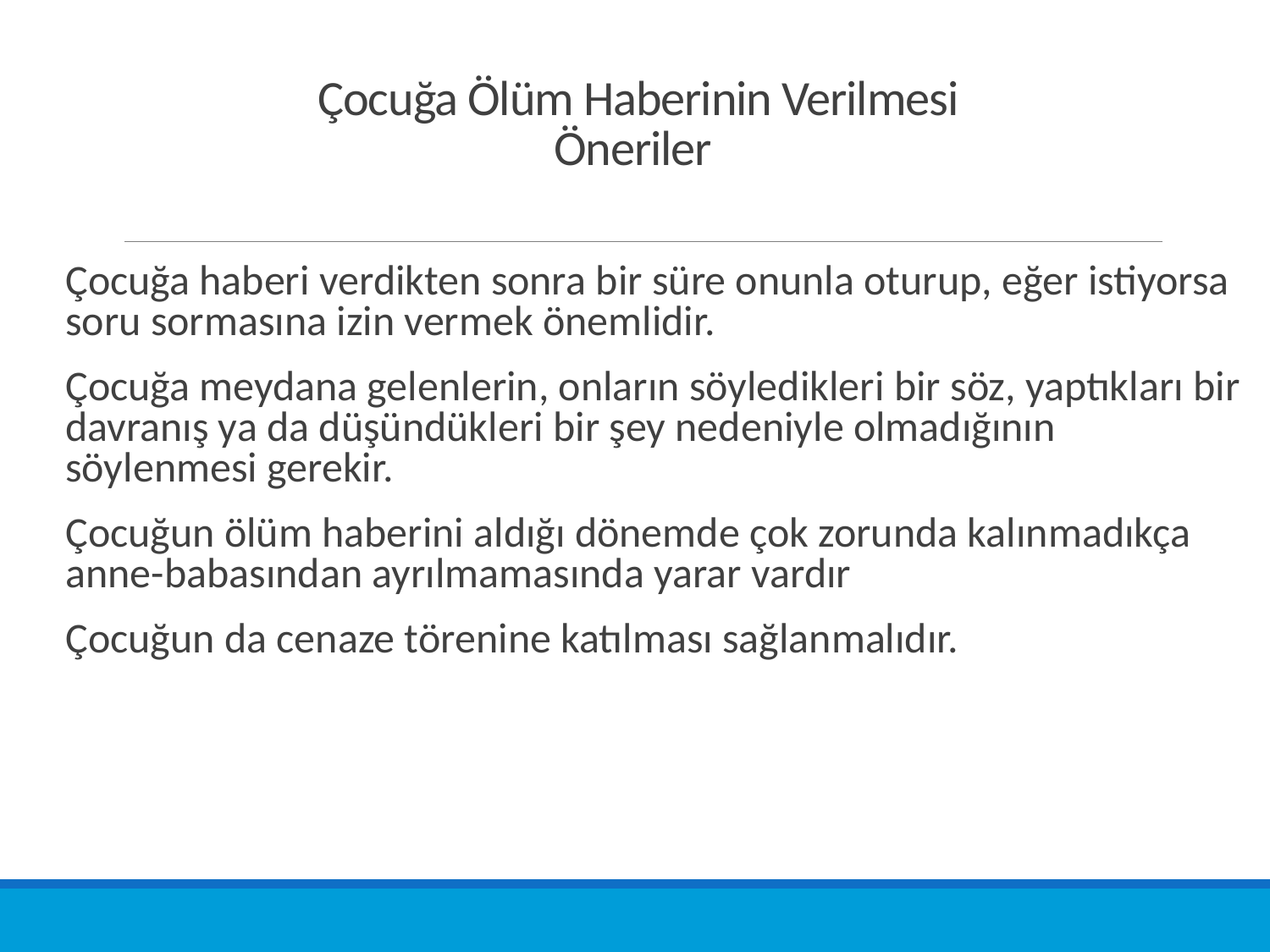

# Çocuğa Ölüm Haberinin Verilmesi Öneriler
Çocuğa haberi verdikten sonra bir süre onunla oturup, eğer istiyorsa soru sormasına izin vermek önemlidir.
Çocuğa meydana gelenlerin, onların söyledikleri bir söz, yaptıkları bir davranış ya da düşündükleri bir şey nedeniyle olmadığının söylenmesi gerekir.
Çocuğun ölüm haberini aldığı dönemde çok zorunda kalınmadıkça anne-babasından ayrılmamasında yarar vardır
Çocuğun da cenaze törenine katılması sağlanmalıdır.